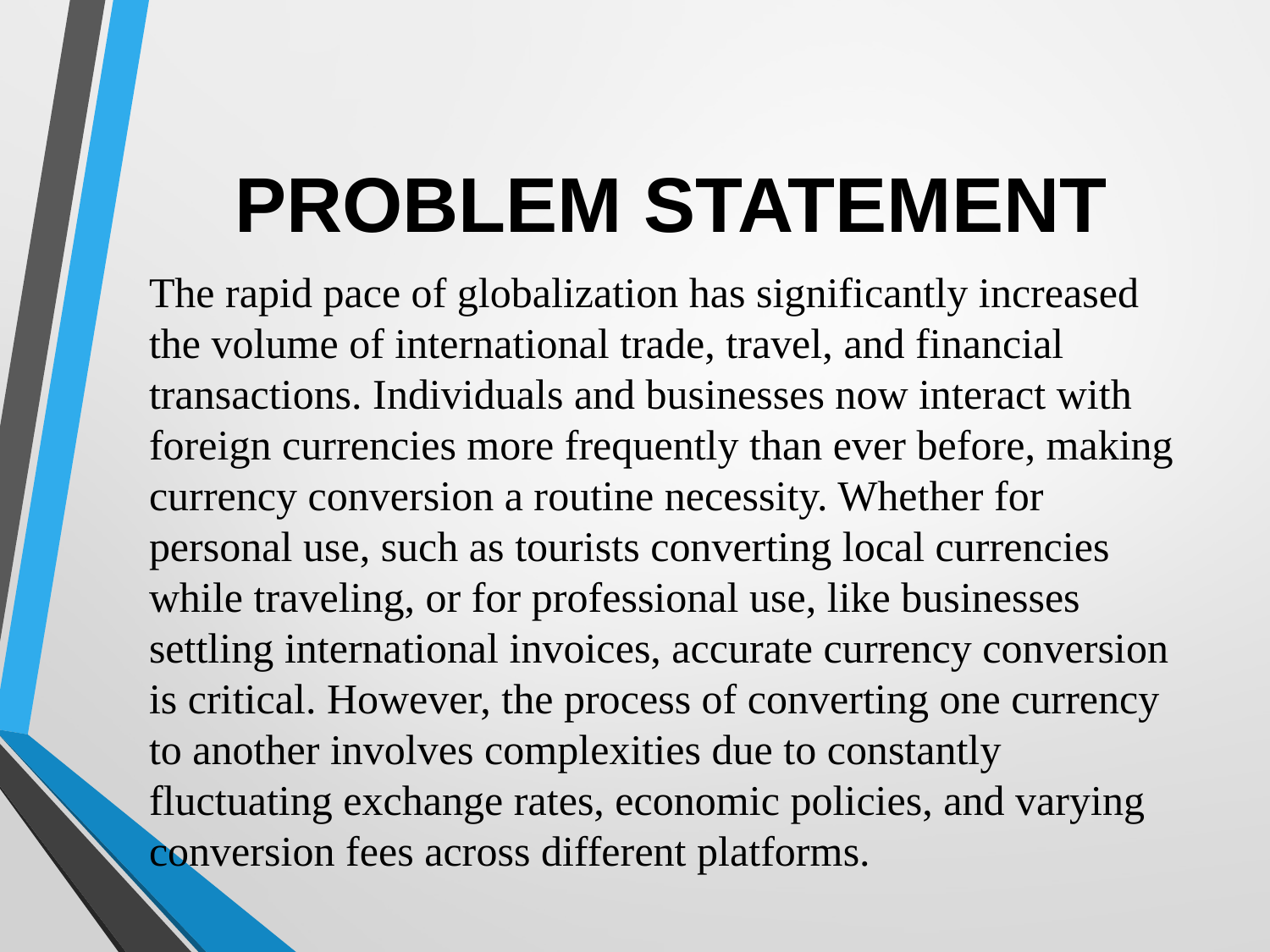

# PROBLEM STATEMENT
The rapid pace of globalization has significantly increased the volume of international trade, travel, and financial transactions. Individuals and businesses now interact with foreign currencies more frequently than ever before, making currency conversion a routine necessity. Whether for personal use, such as tourists converting local currencies while traveling, or for professional use, like businesses settling international invoices, accurate currency conversion is critical. However, the process of converting one currency to another involves complexities due to constantly fluctuating exchange rates, economic policies, and varying conversion fees across different platforms.